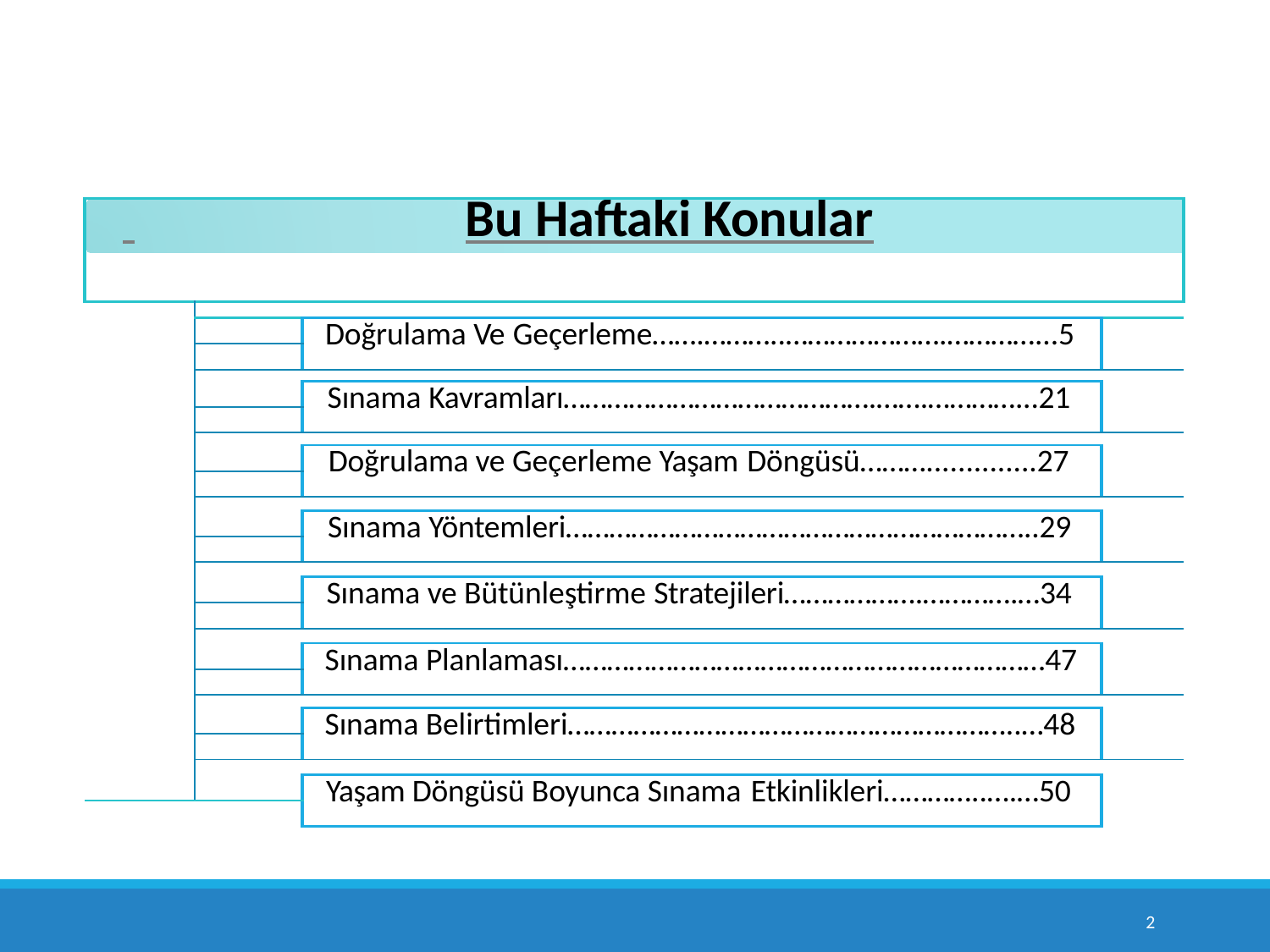

| Bu Haftaki Konular |  |  |  |
| --- | --- | --- | --- |
|  |  |  |  |
|  |  | Doğrulama Ve Geçerleme…….………..………………….…………...5 |  |
|  |  |  |  |
|  |  |  |  |
|  |  | Sınama Kavramları…………………………………….…….…………...21 |  |
|  |  |  |  |
|  |  |  |  |
|  |  | Doğrulama ve Geçerleme Yaşam Döngüsü………..............27 |  |
|  |  |  |  |
|  |  |  |  |
|  |  | Sınama Yöntemleri………………………………………………………..29 |  |
|  |  |  |  |
|  |  |  |  |
|  |  | Sınama ve Bütünleştirme Stratejileri……………….………….…34 |  |
|  |  |  |  |
|  |  |  |  |
|  |  | Sınama Planlaması…………………………………………………………47 |  |
|  |  |  |  |
|  |  |  |  |
|  |  | Sınama Belirtimleri……………………………………………………..…48 |  |
|  |  |  |  |
|  |  |  |  |
|  |  | Yaşam Döngüsü Boyunca Sınama Etkinlikleri…………..….…50 |  |
|  |  |  |  |
2